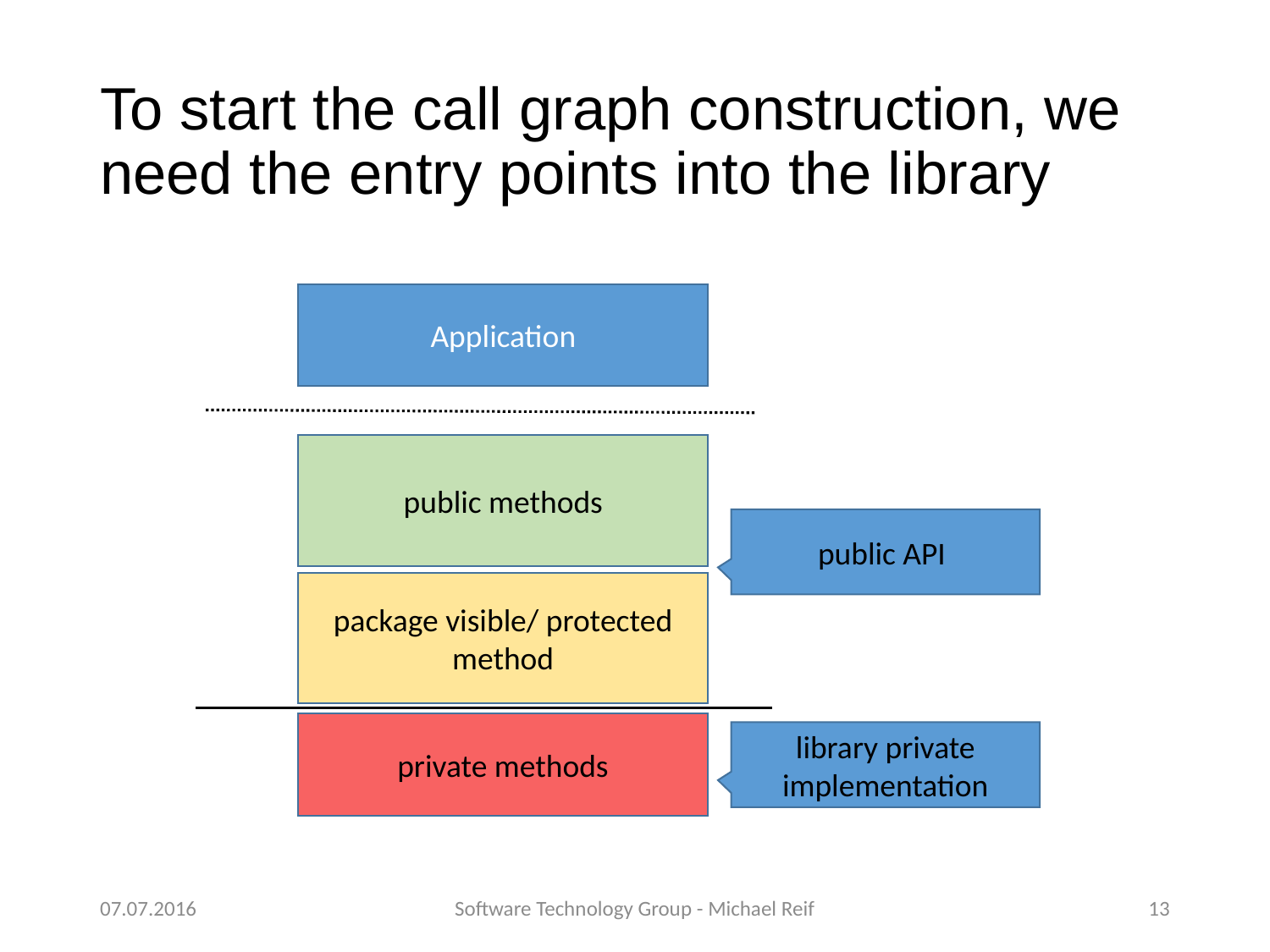

# To start the call graph construction, we need the entry points into the library
Application
public methods
public API
package visible/ protected method
private methods
library private implementation
07.07.2016
Software Technology Group - Michael Reif
13